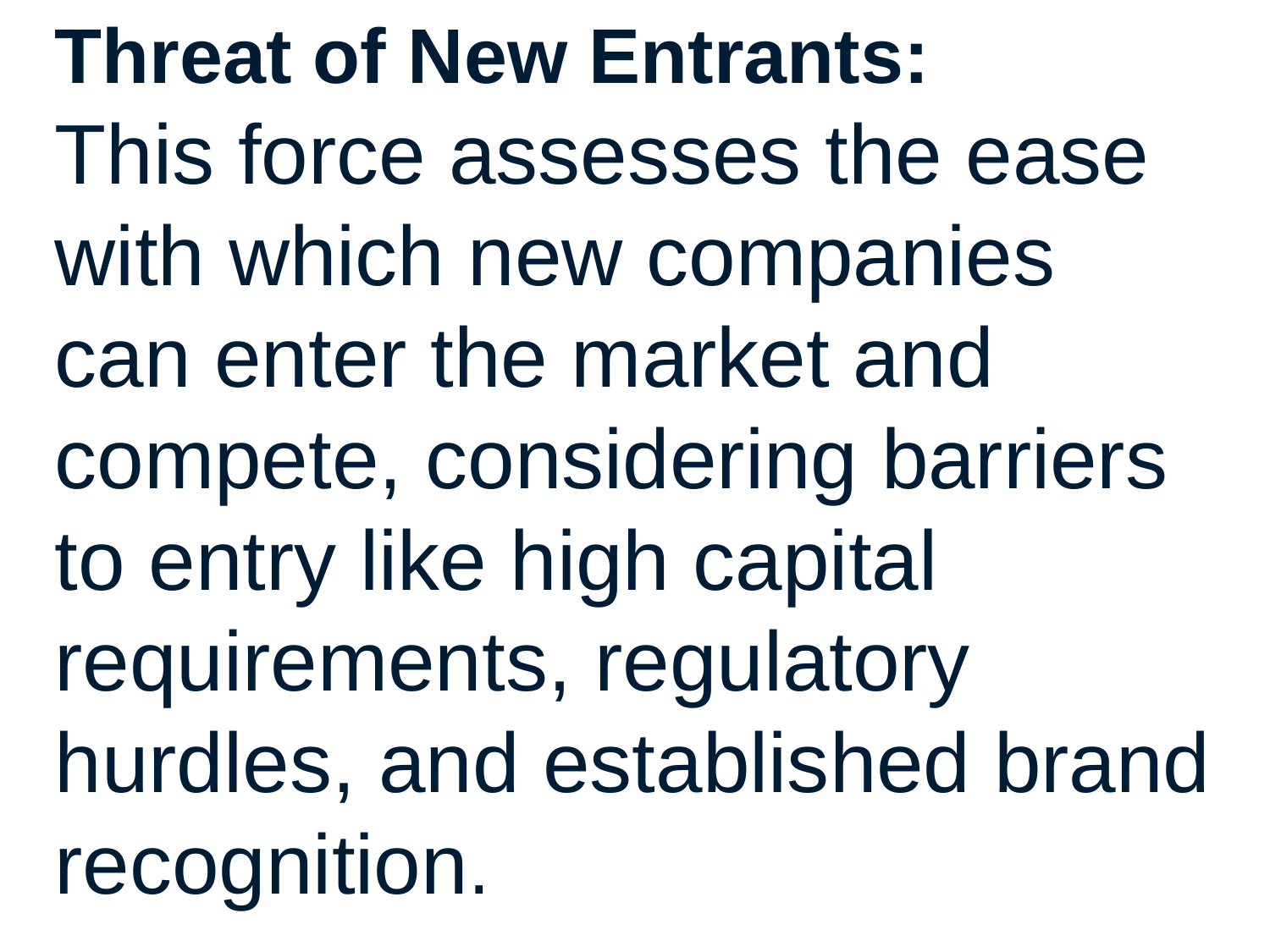

Threat of New Entrants:
This force assesses the ease with which new companies can enter the market and compete, considering barriers to entry like high capital requirements, regulatory hurdles, and established brand recognition.